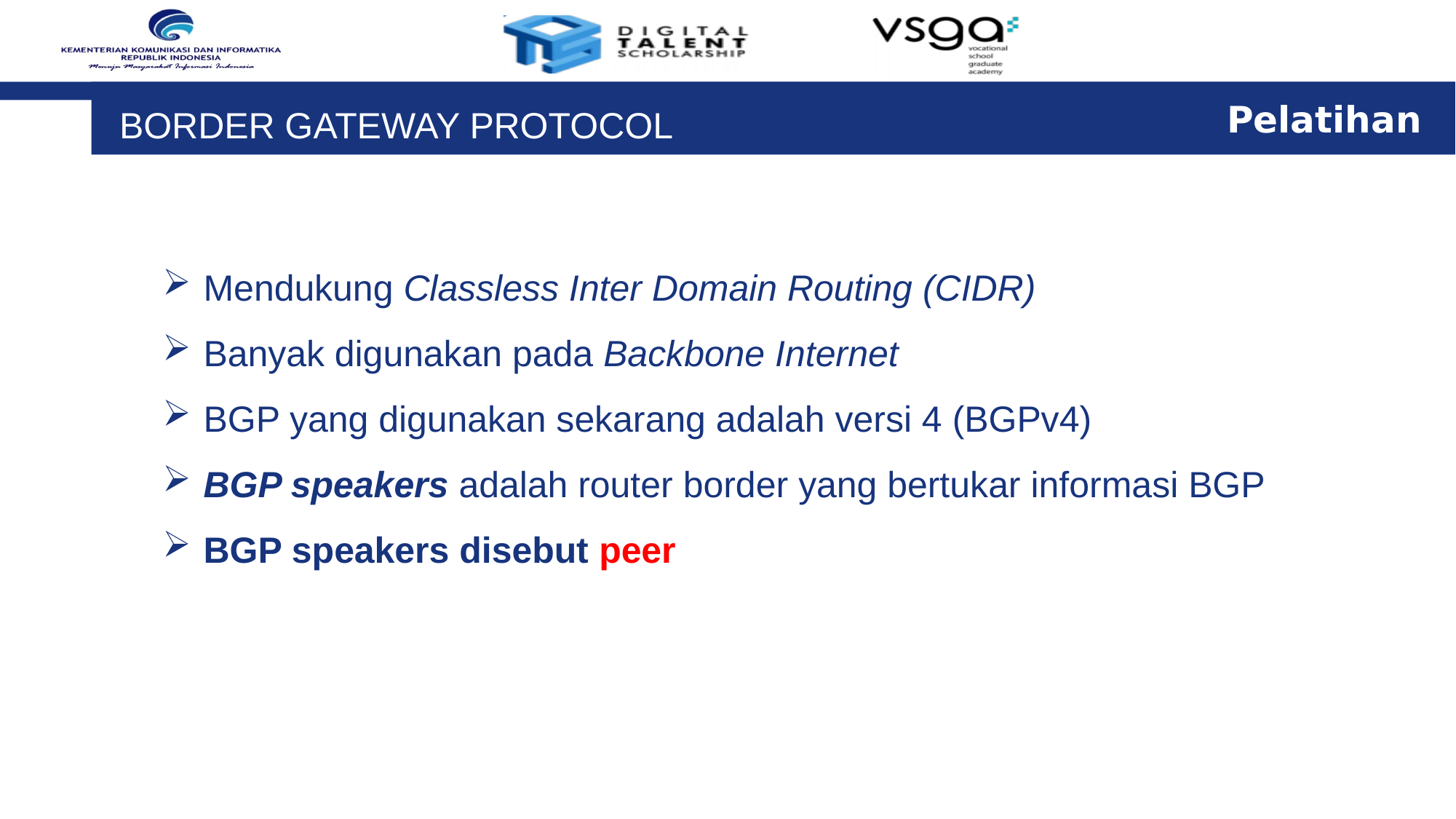

Pelatihan
BORDER GATEWAY PROTOCOL
Mendukung Classless Inter Domain Routing (CIDR)
Banyak digunakan pada Backbone Internet
BGP yang digunakan sekarang adalah versi 4 (BGPv4)
BGP speakers adalah router border yang bertukar informasi BGP
BGP speakers disebut peer